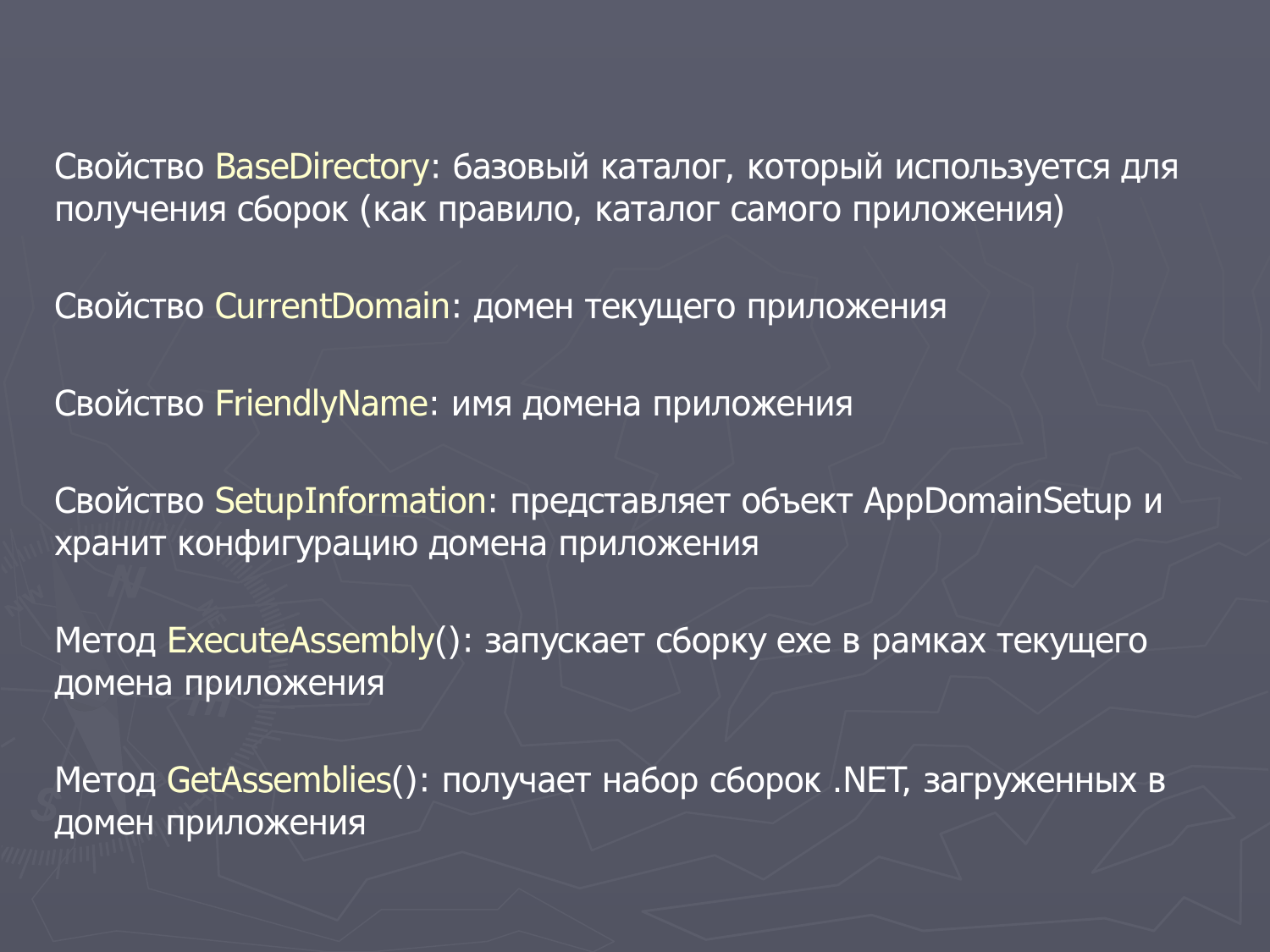

Свойство BaseDirectory: базовый каталог, который используется для получения сборок (как правило, каталог самого приложения)

Свойство CurrentDomain: домен текущего приложения

Свойство FriendlyName: имя домена приложения

Свойство SetupInformation: представляет объект AppDomainSetup и хранит конфигурацию домена приложения

Метод ExecuteAssembly(): запускает сборку exe в рамках текущего домена приложения

Метод GetAssemblies(): получает набор сборок .NET, загруженных в домен приложения